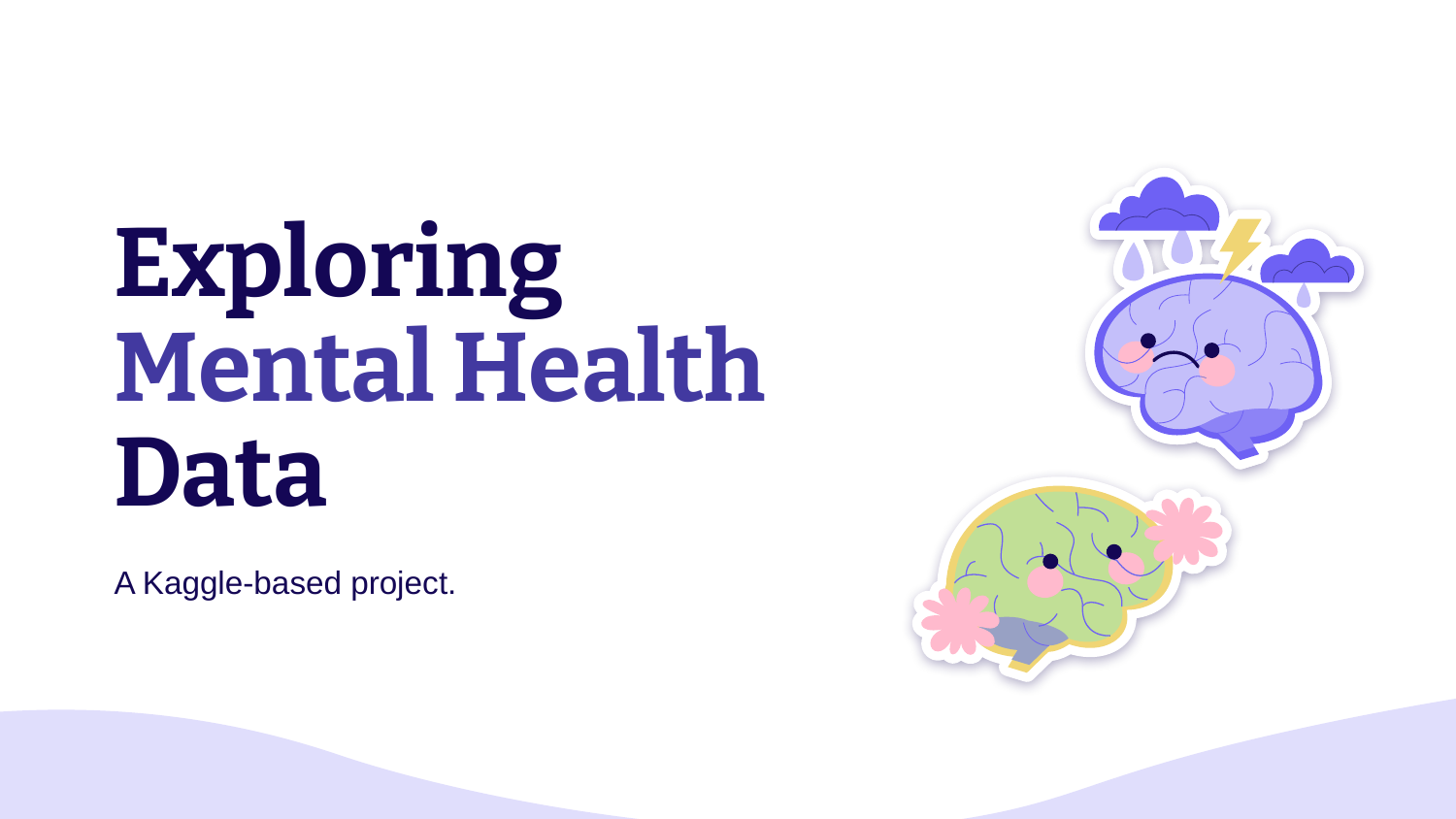

# Exploring Mental Health Data

A Kaggle-based project.